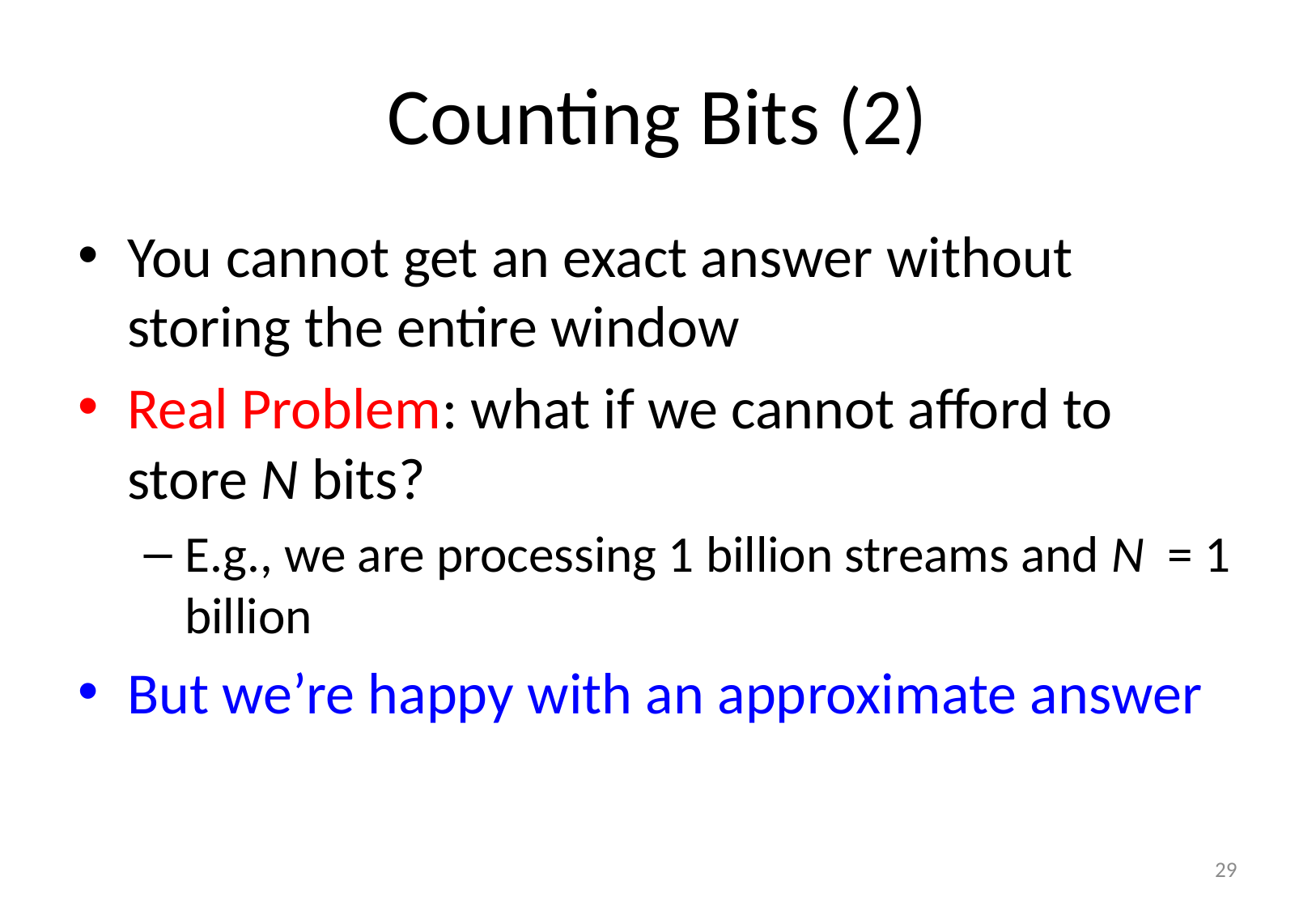

# Counting Bits (2)
You cannot get an exact answer without storing the entire window
Real Problem: what if we cannot afford to store N bits?
E.g., we are processing 1 billion streams and N  = 1 billion
But we’re happy with an approximate answer

29